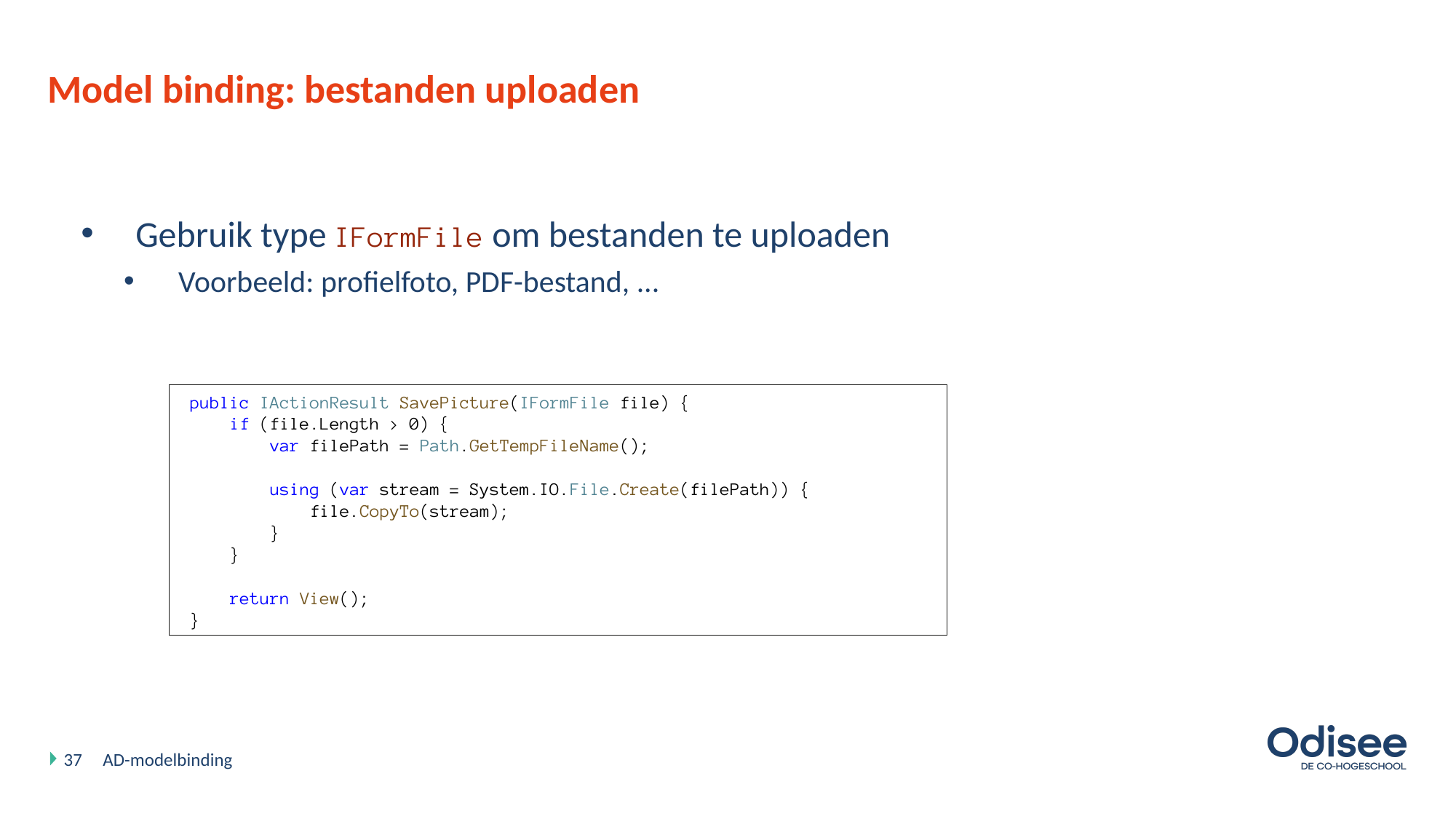

# Model binding: bestanden uploaden
Gebruik type IFormFile om bestanden te uploaden
Voorbeeld: profielfoto, PDF-bestand, ...
 public IActionResult SavePicture(IFormFile file) {
     if (file.Length > 0) {
         var filePath = Path.GetTempFileName();

         using (var stream = System.IO.File.Create(filePath)) {
             file.CopyTo(stream);
         }
     }

     return View();
 }
37
AD-modelbinding